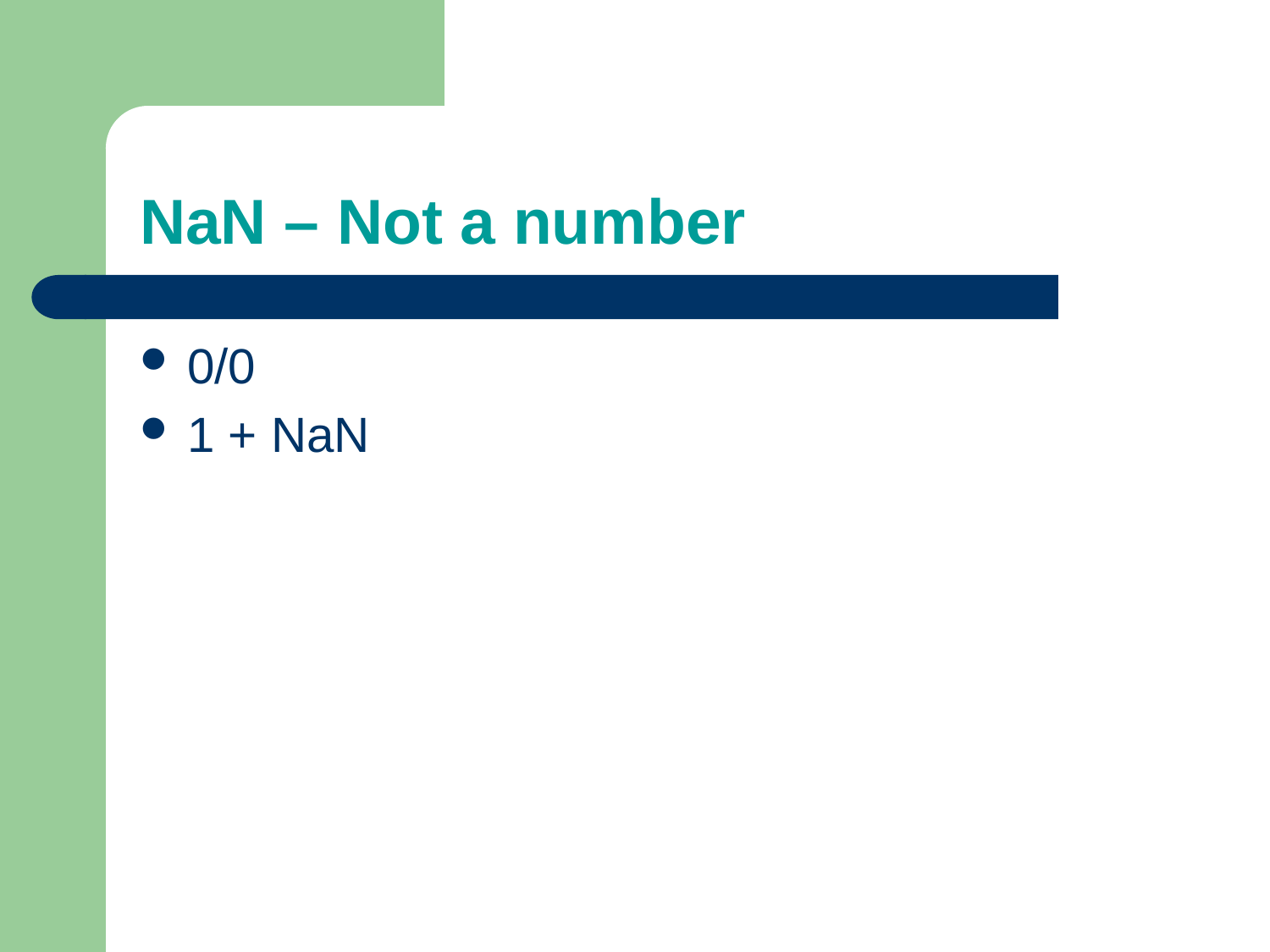

# NaN – Not a number
0/0
1 + NaN